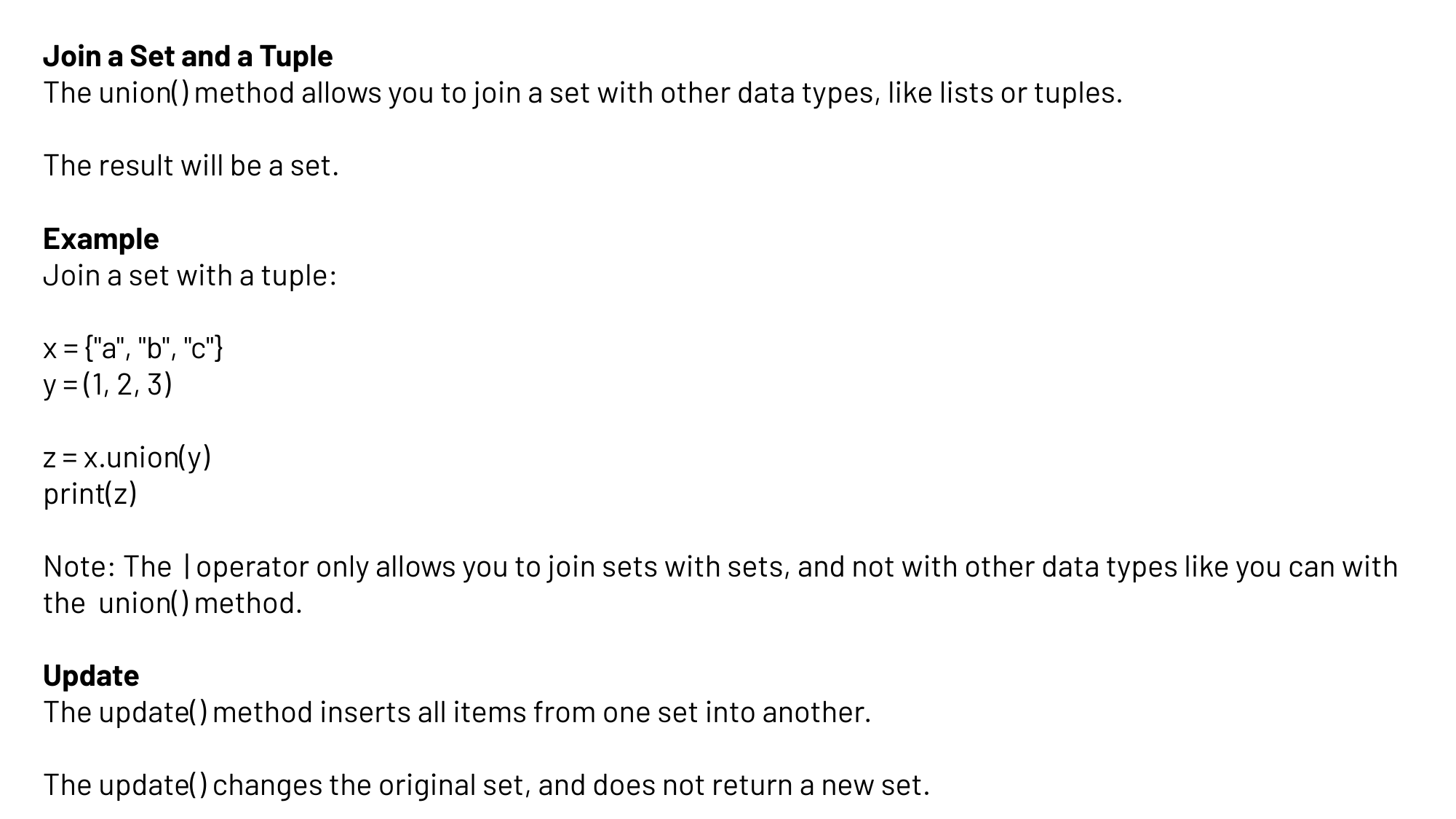

Join a Set and a Tuple
The union() method allows you to join a set with other data types, like lists or tuples.

The result will be a set.

Example
Join a set with a tuple:

x = {"a", "b", "c"}
y = (1, 2, 3)

z = x.union(y)
print(z)

Note: The  | operator only allows you to join sets with sets, and not with other data types like you can with the  union() method.

Update
The update() method inserts all items from one set into another.

The update() changes the original set, and does not return a new set.